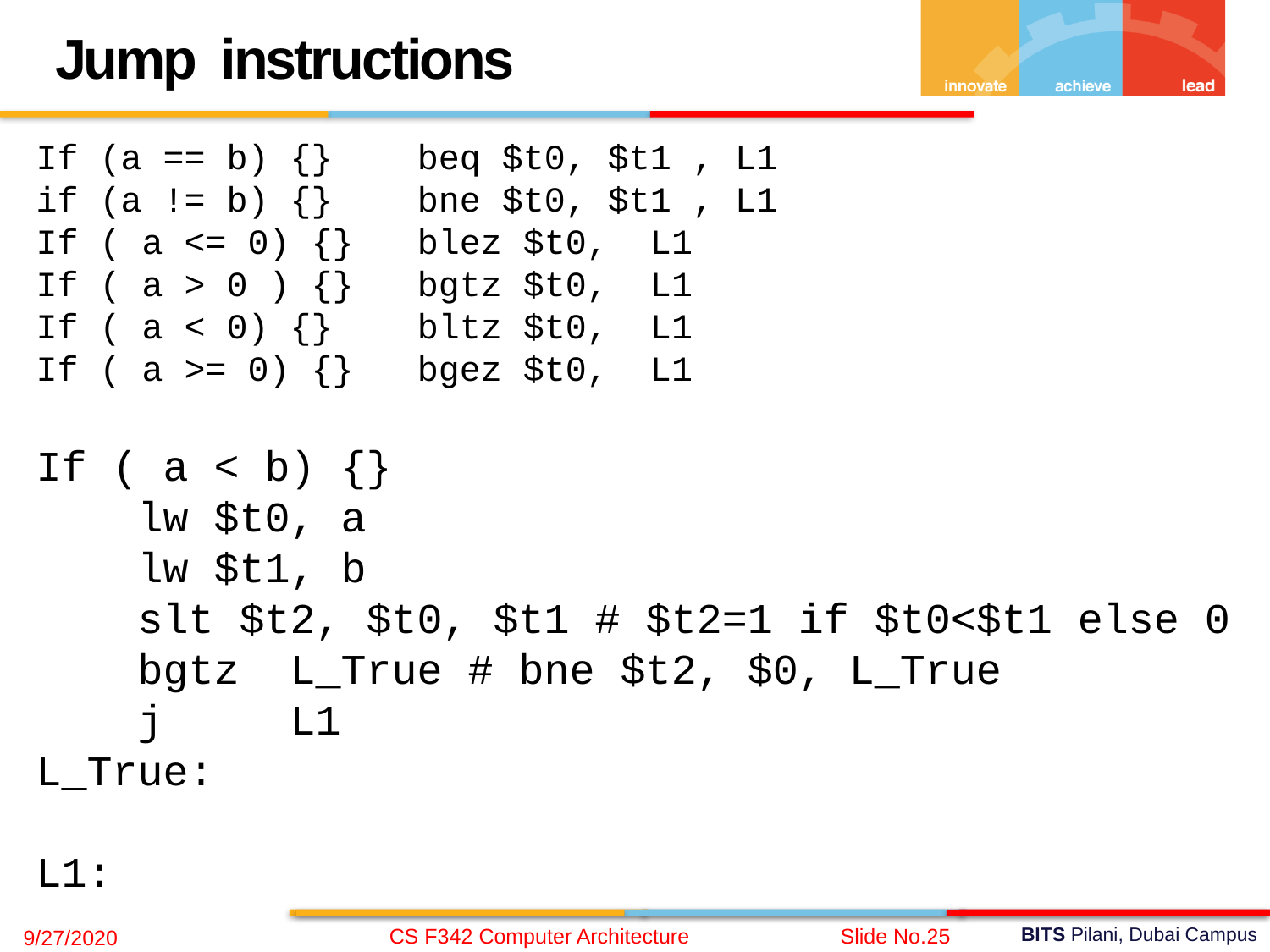

Jump  instructions
If (a == b) {}    beq $t0, $t1 , L1
if (a != b) {}    bne $t0, $t1 , L1
If ( a <= 0) {}   blez $t0,  L1
If ( a > 0 ) {}   bgtz $t0,  L1
If ( a < 0) {}    bltz $t0,  L1
If ( a >= 0) {}   bgez $t0,  L1

If ( a < b) {}
    lw $t0, a
    lw $t1, b
    slt $t2, $t0, $t1 # $t2=1 if $t0<$t1 else 0
    bgtz  L_True # bne $t2, $0, L_True
    j     L1
L_True:

L1:

CS F342 Computer Architecture
Slide No.25
9/27/2020